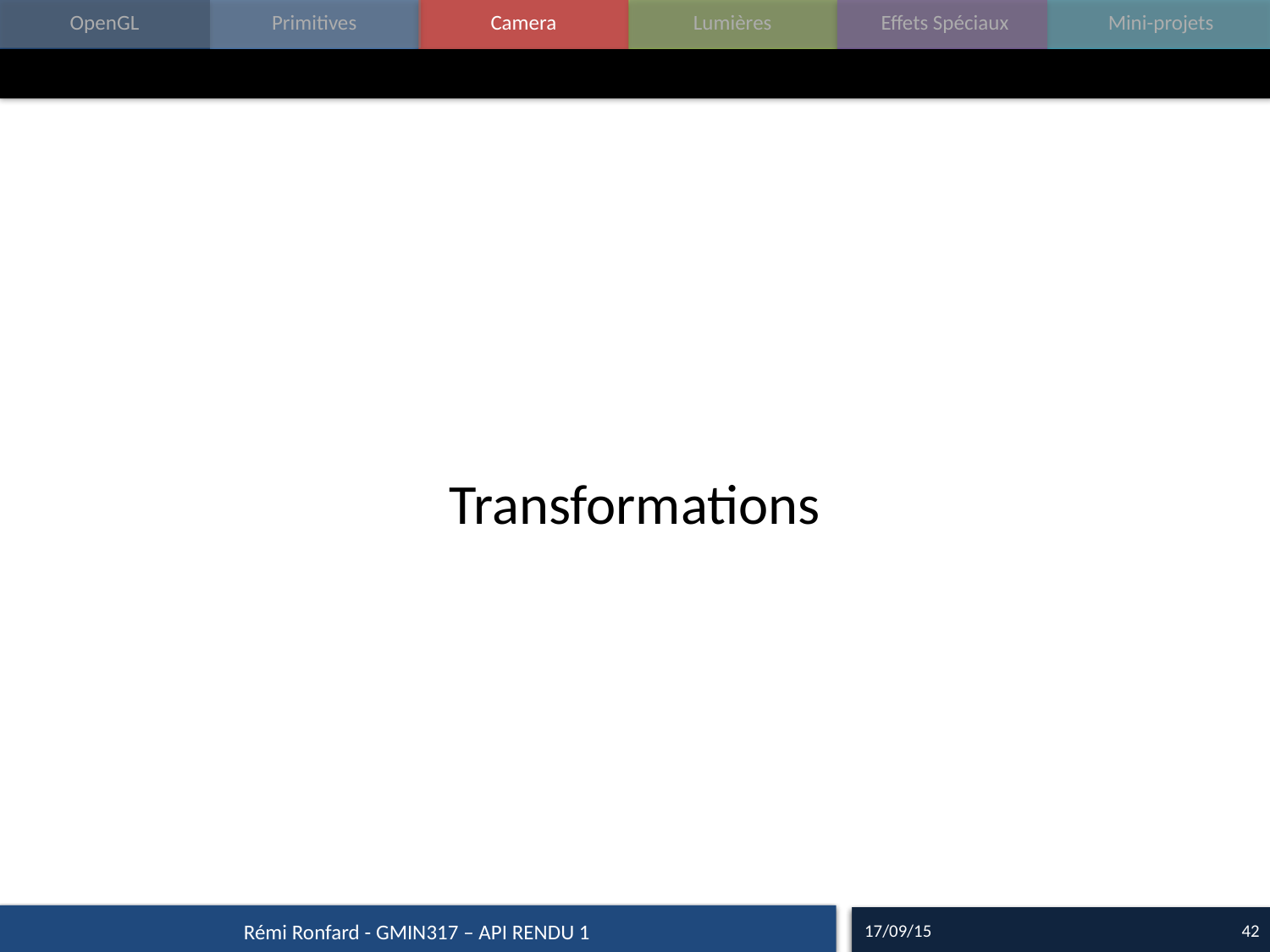

#
Transformations
17/09/15
42
Rémi Ronfard - GMIN317 – API RENDU 1